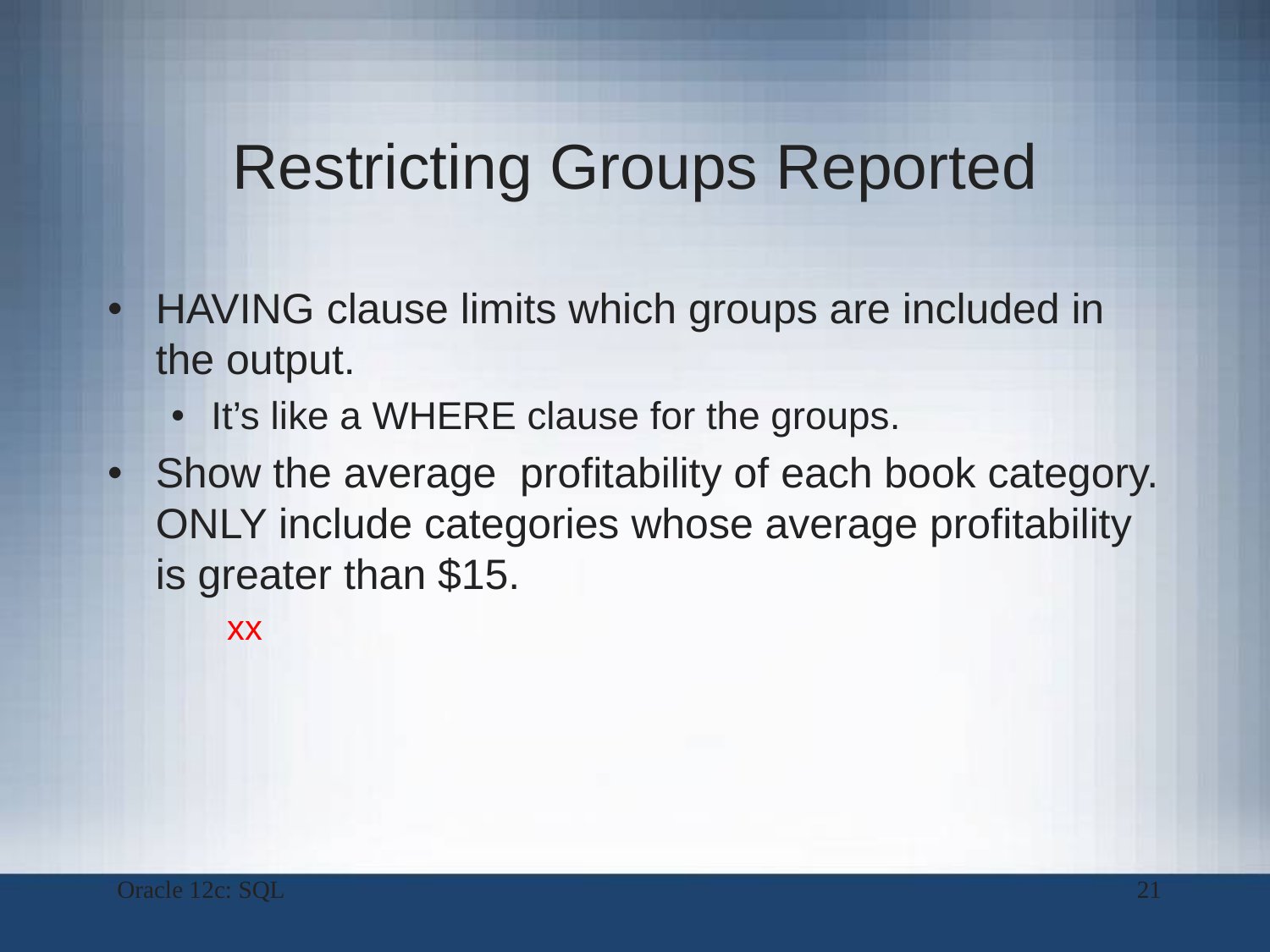

# Restricting Groups Reported
HAVING clause limits which groups are included in the output.
It’s like a WHERE clause for the groups.
Show the average  profitability of each book category. ONLY include categories whose average profitability is greater than $15.
xx

Oracle 12c: SQL
21